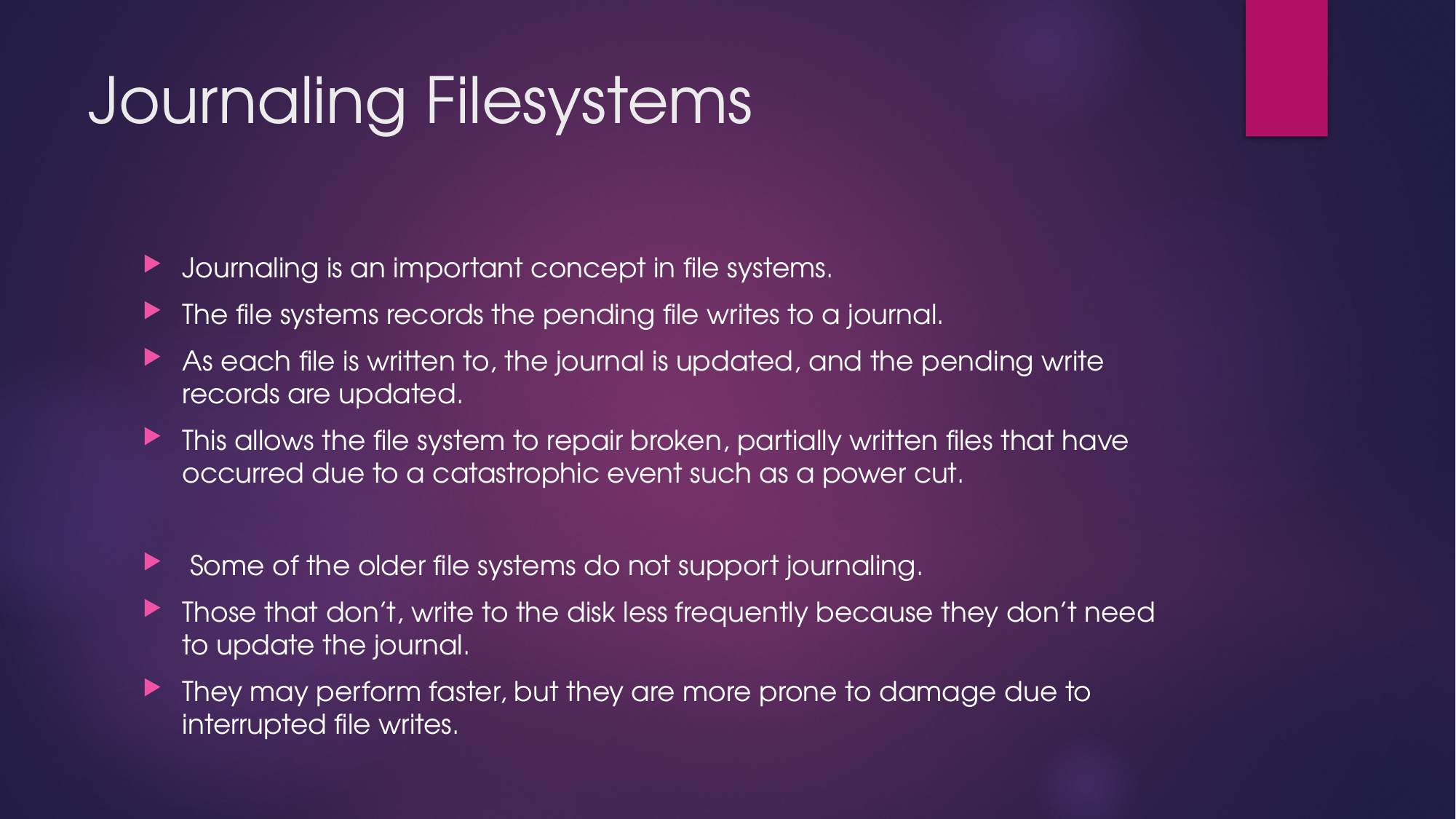

# Journaling Filesystems
Journaling is an important concept in file systems.
The file systems records the pending file writes to a journal.
As each file is written to, the journal is updated, and the pending write records are updated.
This allows the file system to repair broken, partially written files that have occurred due to a catastrophic event such as a power cut.

 Some of the older file systems do not support journaling.
Those that don’t, write to the disk less frequently because they don’t need to update the journal.
They may perform faster, but they are more prone to damage due to interrupted file writes.